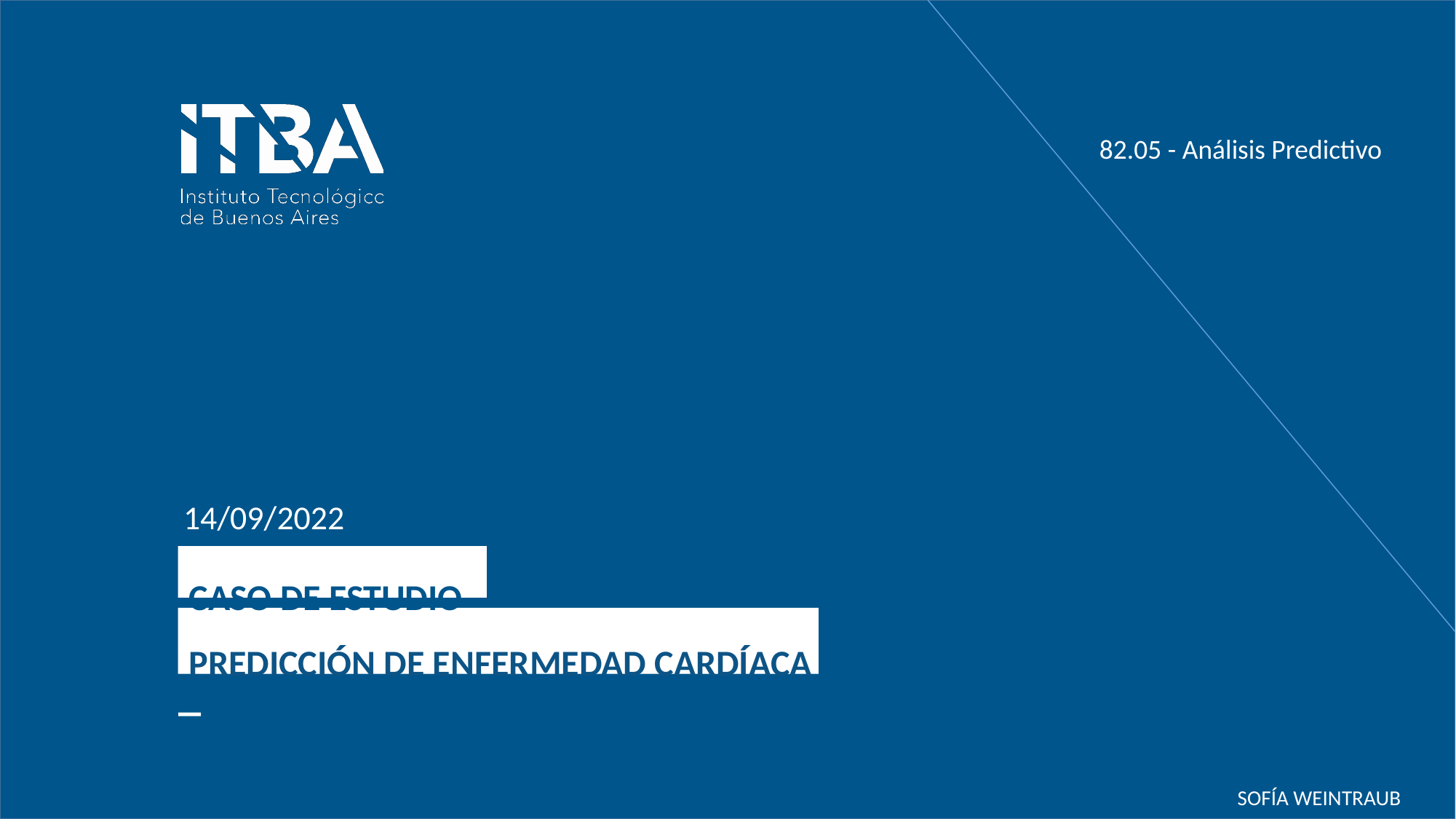

82.05 - Análisis Predictivo

14/09/2022

CASO DE ESTUDIO
PREDICCIÓN DE ENFERMEDAD CARDÍACA

_
SOFÍA WEINTRAUB